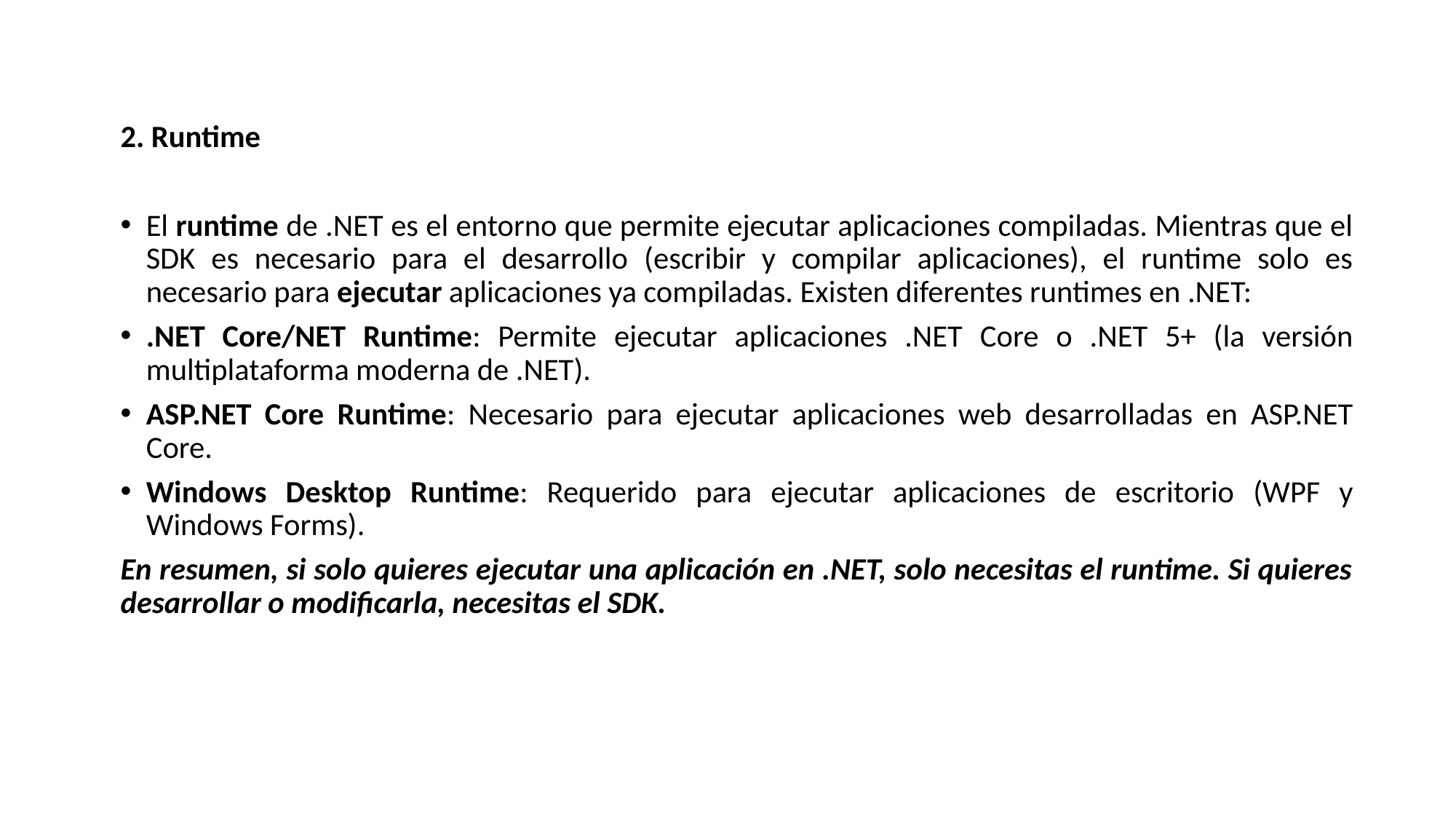

2. Runtime

El runtime de .NET es el entorno que permite ejecutar aplicaciones compiladas. Mientras que el SDK es necesario para el desarrollo (escribir y compilar aplicaciones), el runtime solo es necesario para ejecutar aplicaciones ya compiladas. Existen diferentes runtimes en .NET:
.NET Core/NET Runtime: Permite ejecutar aplicaciones .NET Core o .NET 5+ (la versión multiplataforma moderna de .NET).
ASP.NET Core Runtime: Necesario para ejecutar aplicaciones web desarrolladas en ASP.NET Core.
Windows Desktop Runtime: Requerido para ejecutar aplicaciones de escritorio (WPF y Windows Forms).
En resumen, si solo quieres ejecutar una aplicación en .NET, solo necesitas el runtime. Si quieres desarrollar o modificarla, necesitas el SDK.